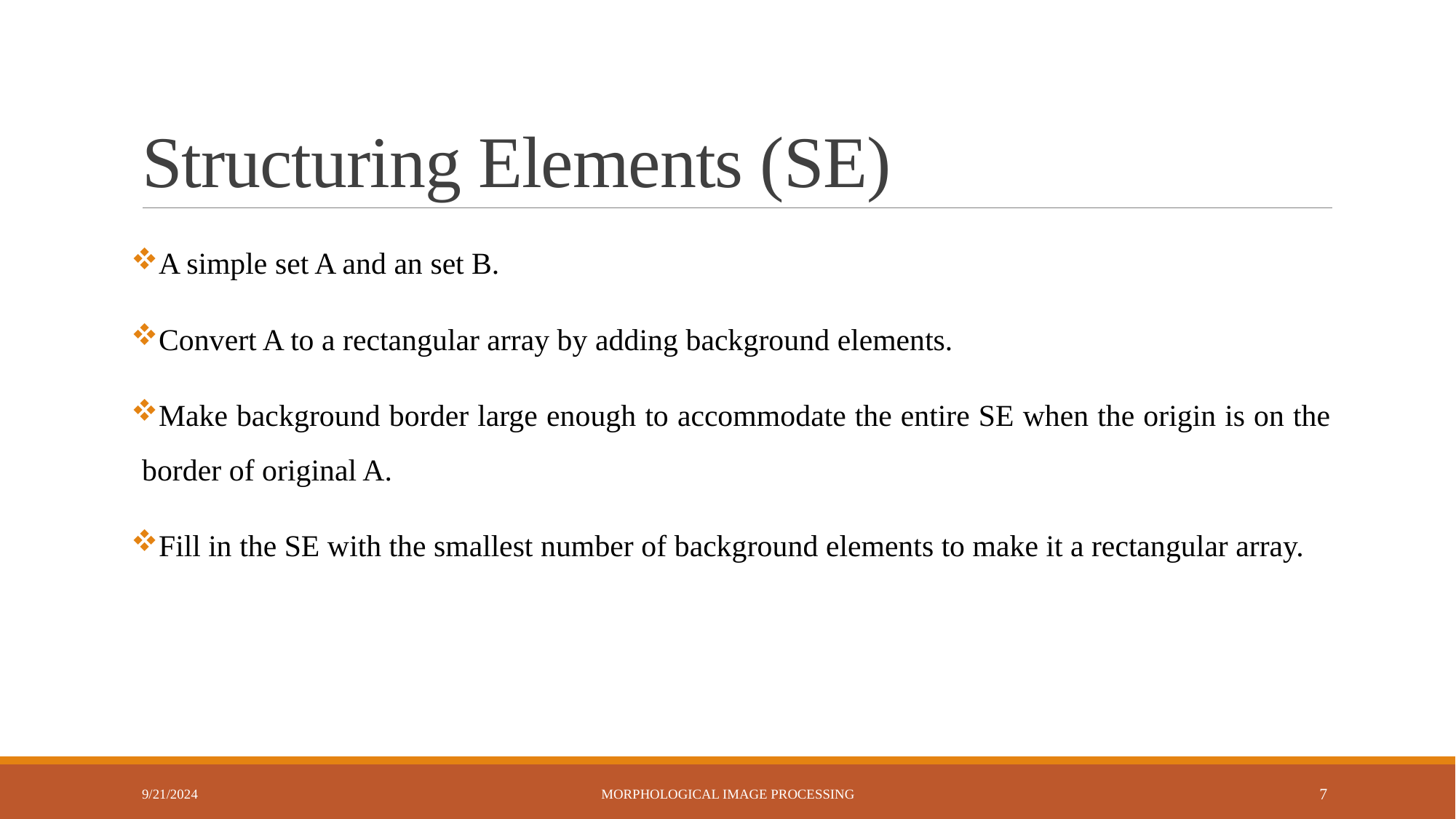

# Structuring Elements (SE)
A simple set A and an set B.
Convert A to a rectangular array by adding background elements.
Make background border large enough to accommodate the entire SE when the origin is on the border of original A.
Fill in the SE with the smallest number of background elements to make it a rectangular array.
9/21/2024
Morphological Image Processing
7